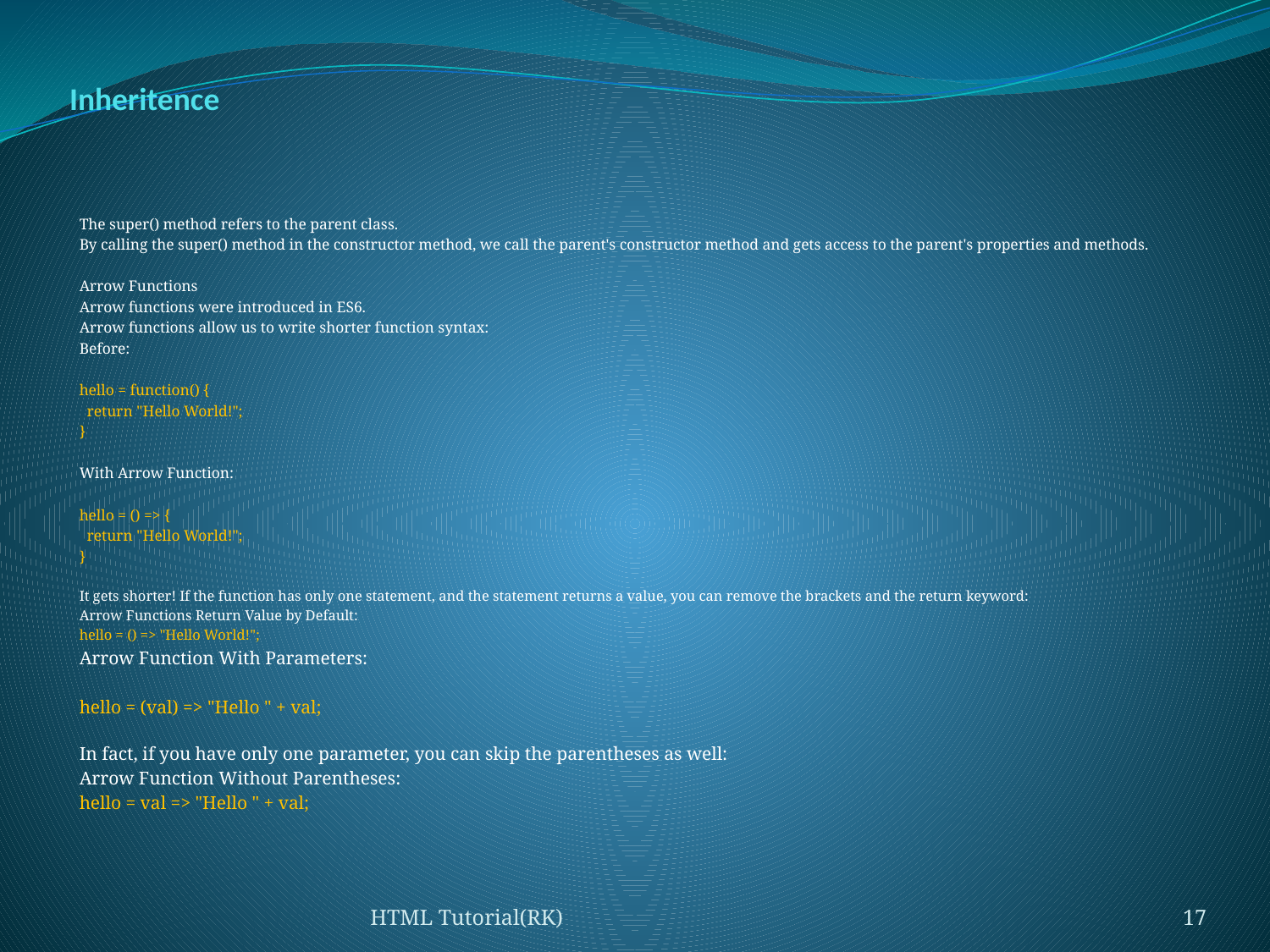

# Inheritence
The super() method refers to the parent class.
By calling the super() method in the constructor method, we call the parent's constructor method and gets access to the parent's properties and methods.

Arrow Functions
Arrow functions were introduced in ES6.
Arrow functions allow us to write shorter function syntax:
Before:

hello = function() {
  return "Hello World!";
}

With Arrow Function:

hello = () => {
  return "Hello World!";
}

It gets shorter! If the function has only one statement, and the statement returns a value, you can remove the brackets and the return keyword:
Arrow Functions Return Value by Default:
hello = () => "Hello World!";
Arrow Function With Parameters:

hello = (val) => "Hello " + val;
In fact, if you have only one parameter, you can skip the parentheses as well:
Arrow Function Without Parentheses:
hello = val => "Hello " + val;

HTML Tutorial(RK)
17